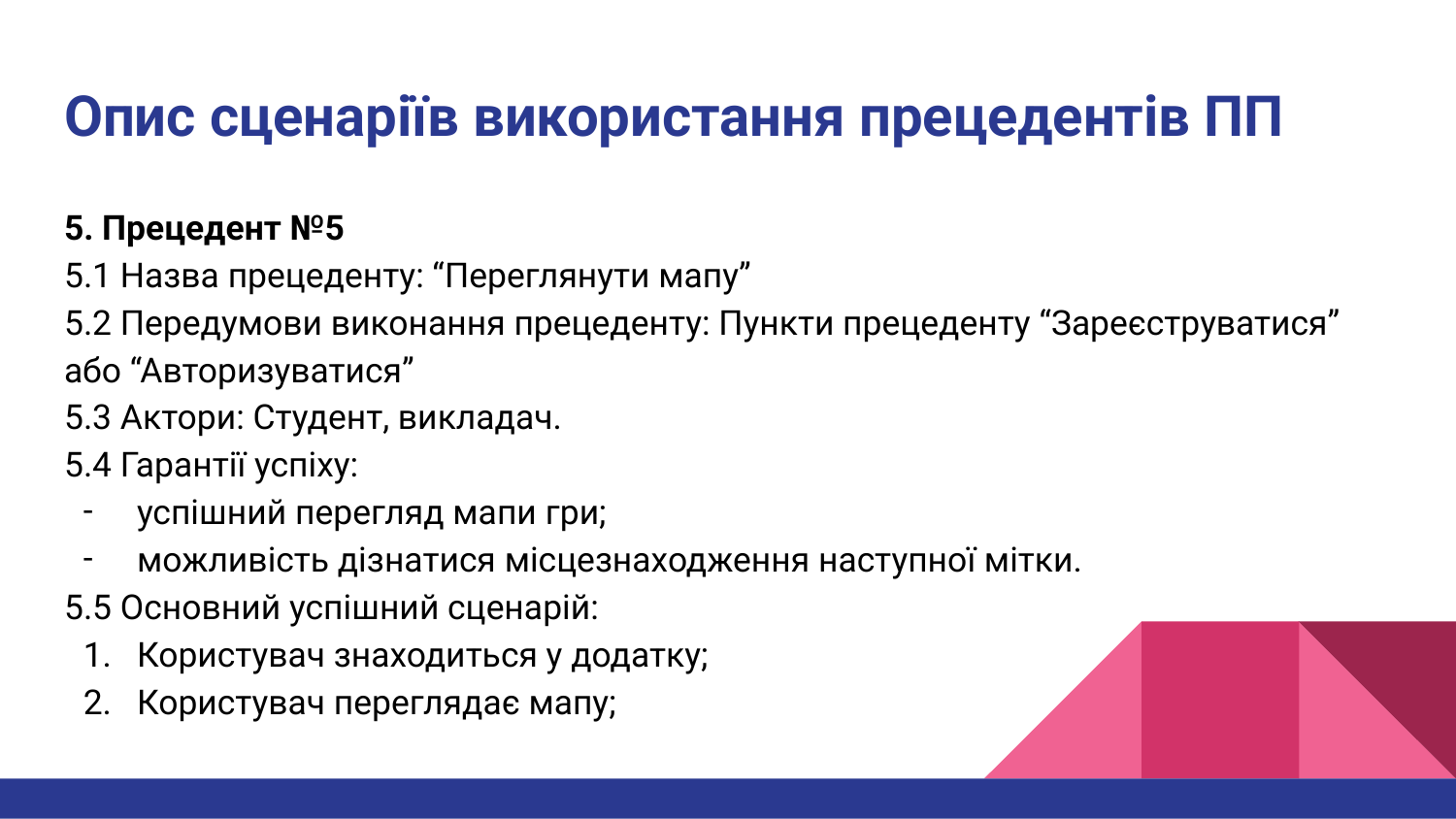

# Опис сценаріїв використання прецедентів ПП

5. Прецедент №5
5.1 Назва прецеденту: “Переглянути мапу”
5.2 Передумови виконання прецеденту: Пункти прецеденту “Зареєструватися” або “Авторизуватися”
5.3 Актори: Студент, викладач.
5.4 Гарантії успіху:
успішний перегляд мапи гри;
можливість дізнатися місцезнаходження наступної мітки.
5.5 Основний успішний сценарій:
Користувач знаходиться у додатку;
Користувач переглядає мапу;